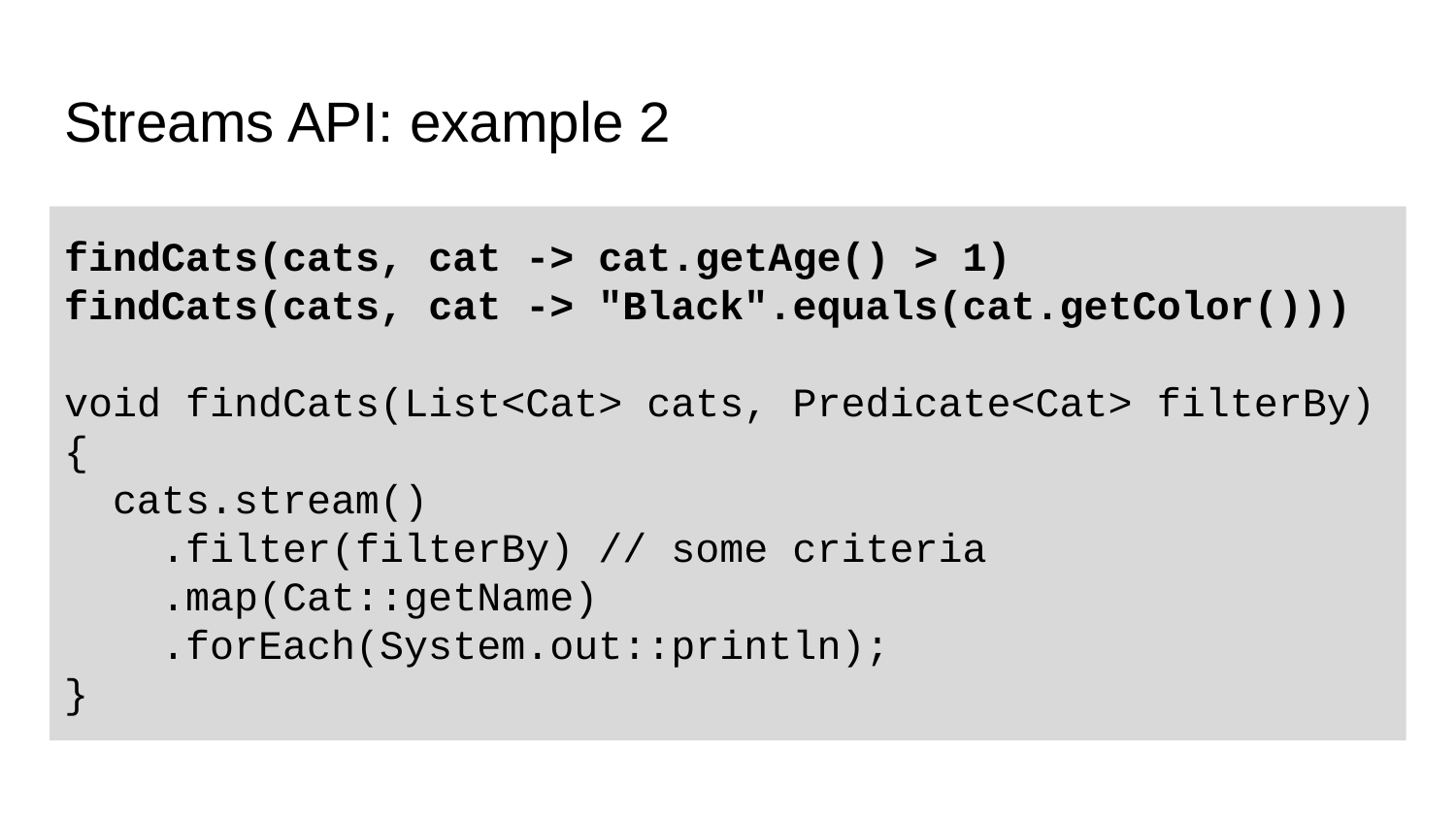

# Streams API: example 2
findCats(cats, cat -> cat.getAge() > 1)
findCats(cats, cat -> "Black".equals(cat.getColor()))

void findCats(List<Cat> cats, Predicate<Cat> filterBy) {
  cats.stream()
    .filter(filterBy) // some criteria
    .map(Cat::getName)
    .forEach(System.out::println);
}